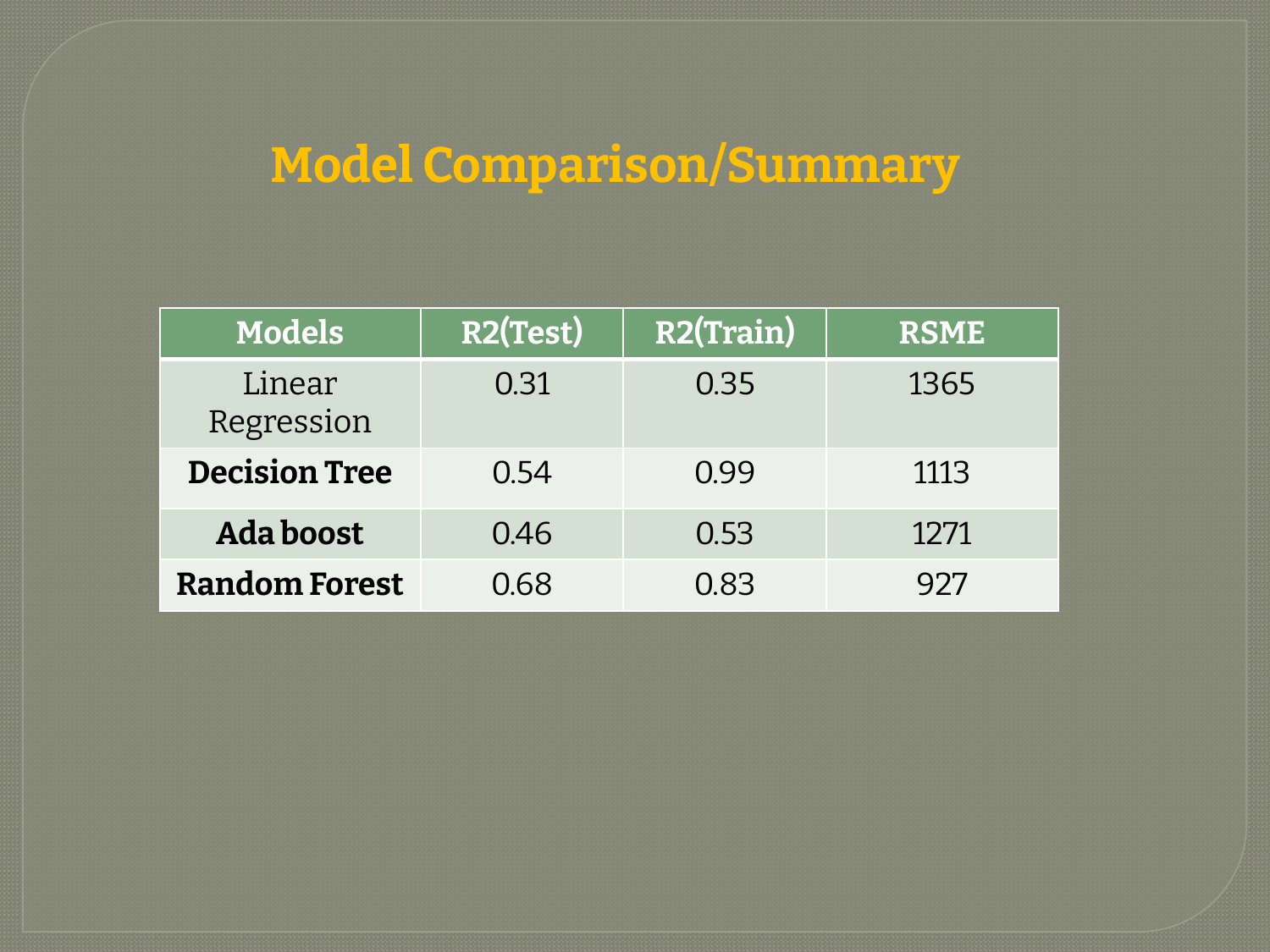

Model Comparison/Summary
| Models | R2(Test) | R2(Train) | RSME |
| --- | --- | --- | --- |
| Linear Regression | 0.31 | 0.35 | 1365 |
| Decision Tree | 0.54 | 0.99 | 1113 |
| Ada boost | 0.46 | 0.53 | 1271 |
| Random Forest | 0.68 | 0.83 | 927 |